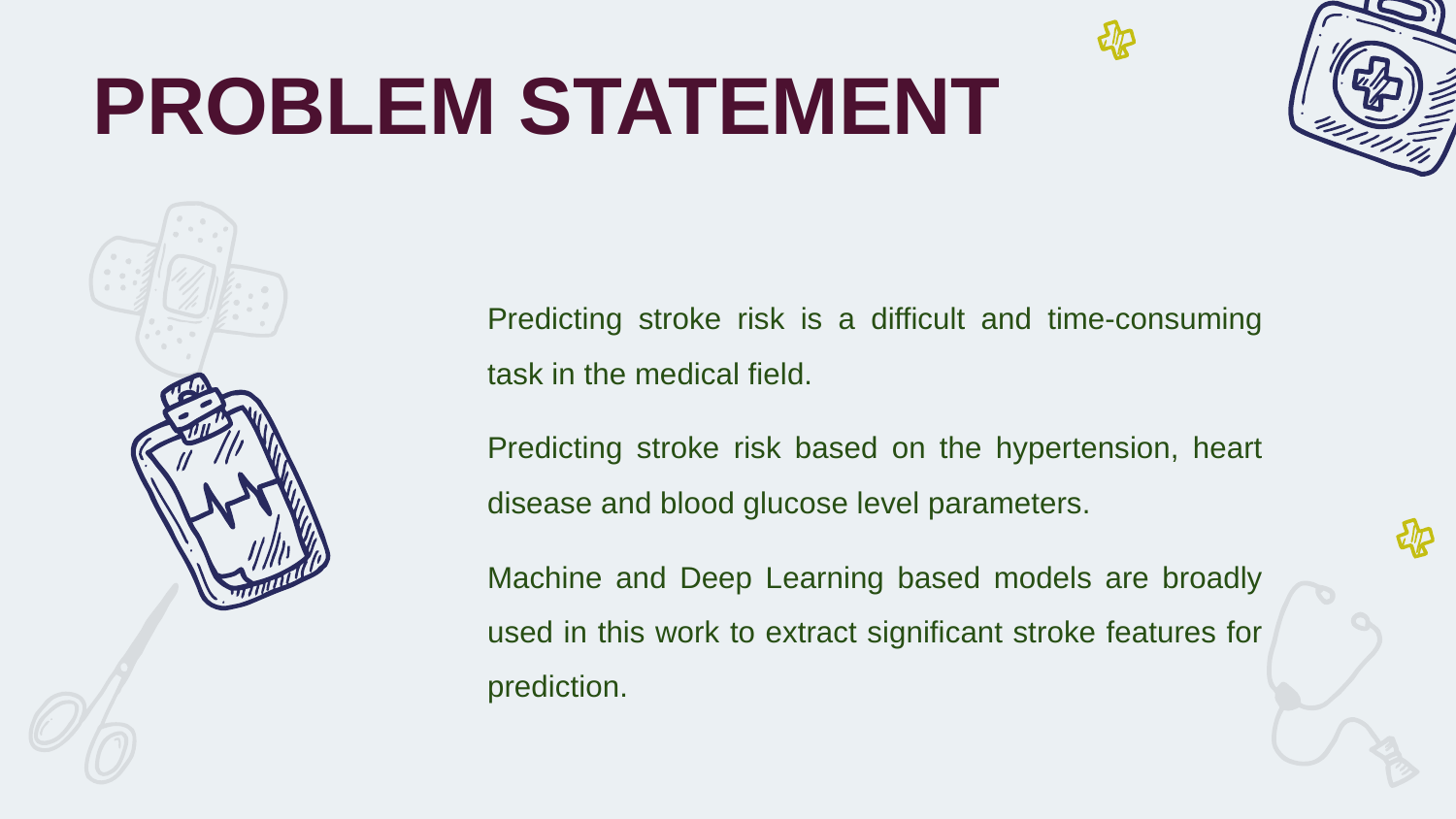

# PROBLEM STATEMENT
Predicting stroke risk is a difficult and time-consuming task in the medical field.
Predicting stroke risk based on the hypertension, heart disease and blood glucose level parameters.
Machine and Deep Learning based models are broadly used in this work to extract significant stroke features for prediction.